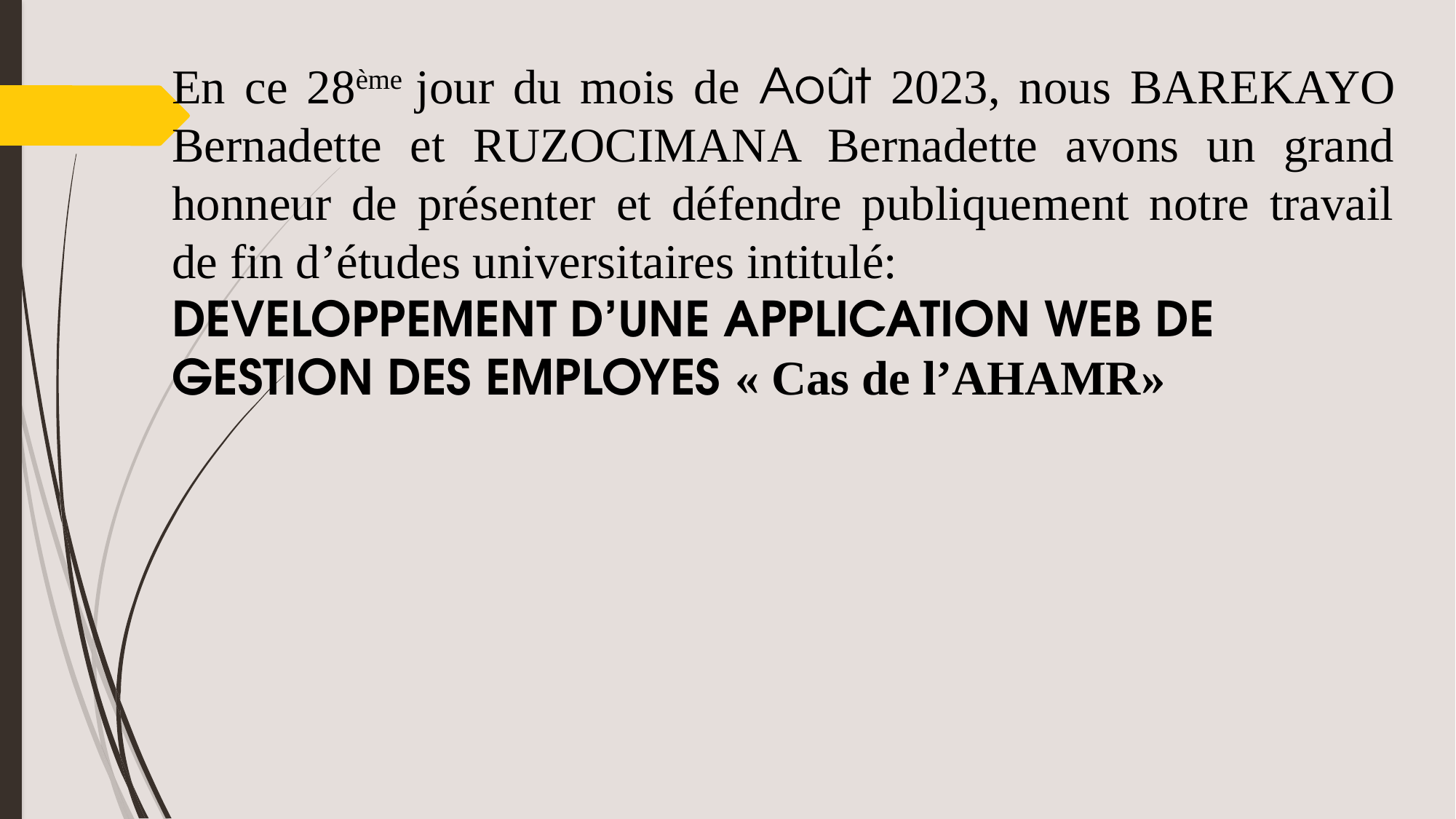

En ce 28ème jour du mois de Août 2023, nous BAREKAYO Bernadette et RUZOCIMANA Bernadette avons un grand honneur de présenter et défendre publiquement notre travail de fin d’études universitaires intitulé:
DEVELOPPEMENT D’UNE APPLICATION WEB DE GESTION DES EMPLOYES « Cas de l’AHAMR»